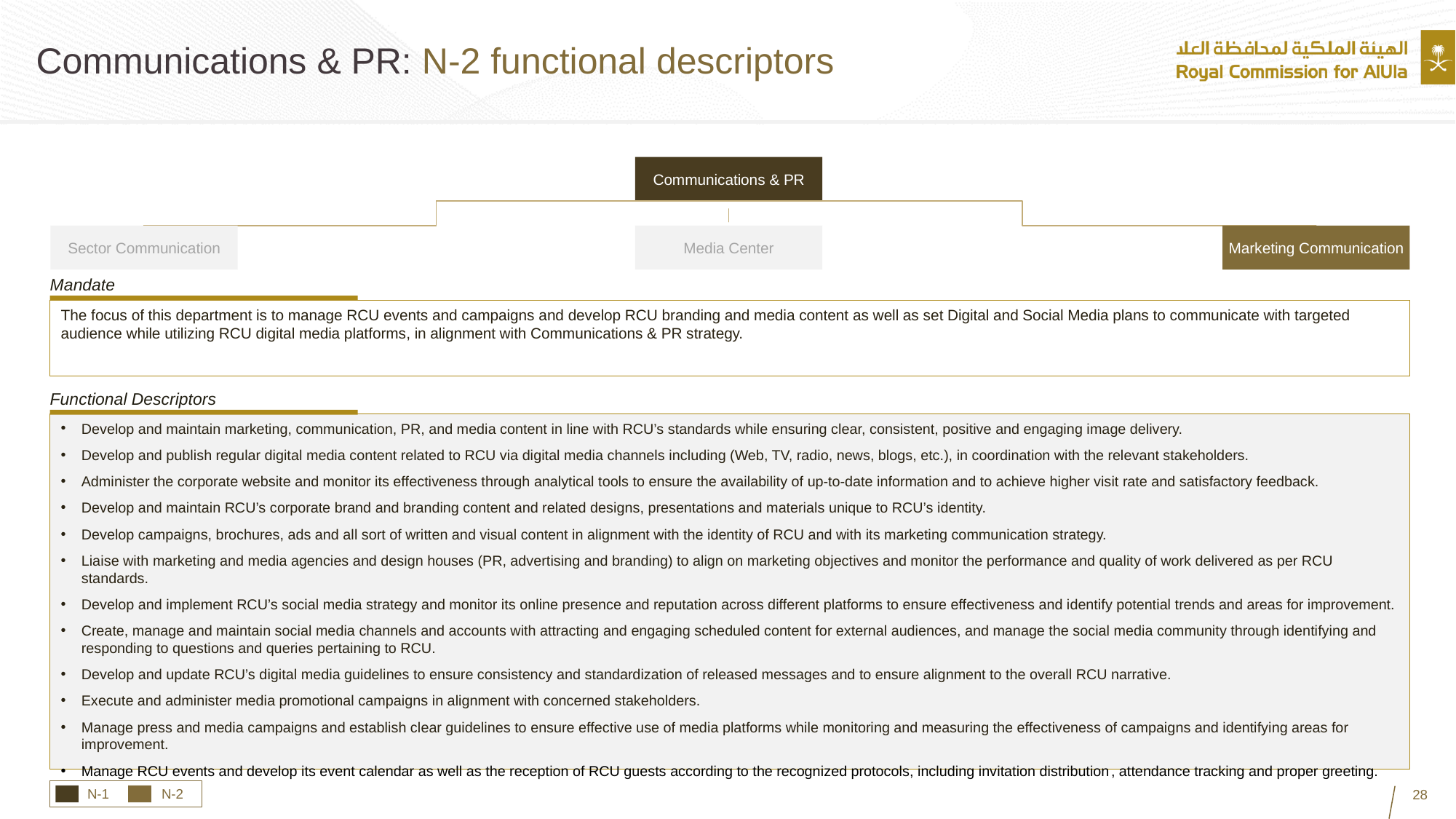

# Communications & PR: N-2 functional descriptors
Communications & PR
Sector Communication
Media Center
Marketing Communication
Mandate

The focus of this department is to manage RCU events and campaigns and develop RCU branding and media content as well as set Digital and Social Media plans to communicate with targeted audience while utilizing RCU digital media platforms, in alignment with Communications & PR strategy.
Functional Descriptors

Develop and maintain marketing, communication, PR, and media content in line with RCU’s standards while ensuring clear, consistent, positive and engaging image delivery.
Develop and publish regular digital media content related to RCU via digital media channels including (Web, TV, radio, news, blogs, etc.), in coordination with the relevant stakeholders.
Administer the corporate website and monitor its effectiveness through analytical tools to ensure the availability of up-to-date information and to achieve higher visit rate and satisfactory feedback.
Develop and maintain RCU’s corporate brand and branding content and related designs, presentations and materials unique to RCU’s identity.
Develop campaigns, brochures, ads and all sort of written and visual content in alignment with the identity of RCU and with its marketing communication strategy.
Liaise with marketing and media agencies and design houses (PR, advertising and branding) to align on marketing objectives and monitor the performance and quality of work delivered as per RCU standards.
Develop and implement RCU’s social media strategy and monitor its online presence and reputation across different platforms to ensure effectiveness and identify potential trends and areas for improvement.
Create, manage and maintain social media channels and accounts with attracting and engaging scheduled content for external audiences, and manage the social media community through identifying and responding to questions and queries pertaining to RCU.
Develop and update RCU’s digital media guidelines to ensure consistency and standardization of released messages and to ensure alignment to the overall RCU narrative.
Execute and administer media promotional campaigns in alignment with concerned stakeholders.
Manage press and media campaigns and establish clear guidelines to ensure effective use of media platforms while monitoring and measuring the effectiveness of campaigns and identifying areas for improvement.
Manage RCU events and develop its event calendar as well as the reception of RCU guests according to the recognized protocols, including invitation distribution, attendance tracking and proper greeting.

N-1
N-2

 28